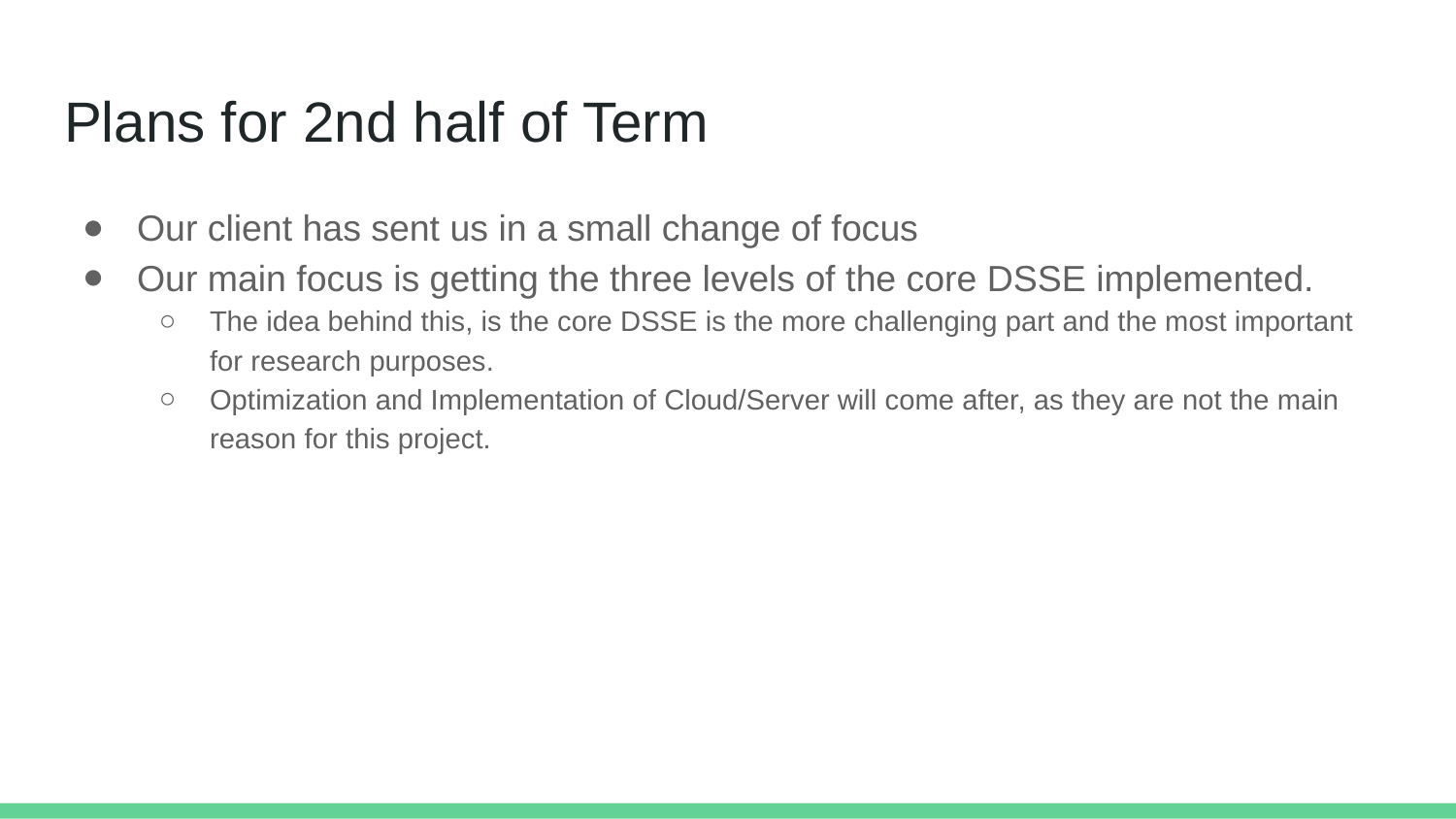

# Plans for 2nd half of Term
Our client has sent us in a small change of focus
Our main focus is getting the three levels of the core DSSE implemented.
The idea behind this, is the core DSSE is the more challenging part and the most important for research purposes.
Optimization and Implementation of Cloud/Server will come after, as they are not the main reason for this project.